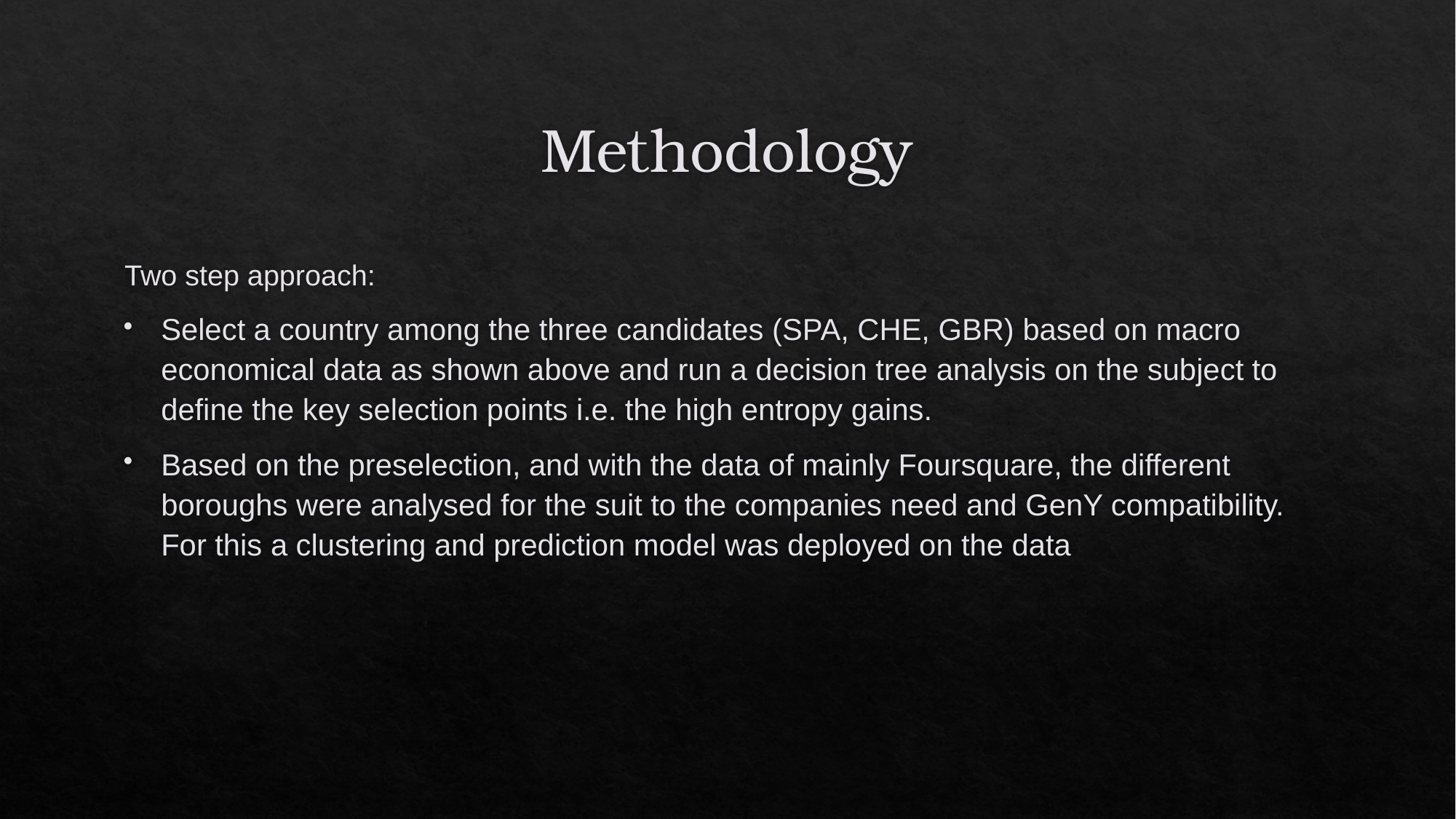

# Methodology
Two step approach:
Select a country among the three candidates (SPA, CHE, GBR) based on macro economical data as shown above and run a decision tree analysis on the subject to define the key selection points i.e. the high entropy gains.
Based on the preselection, and with the data of mainly Foursquare, the different boroughs were analysed for the suit to the companies need and GenY compatibility. For this a clustering and prediction model was deployed on the data